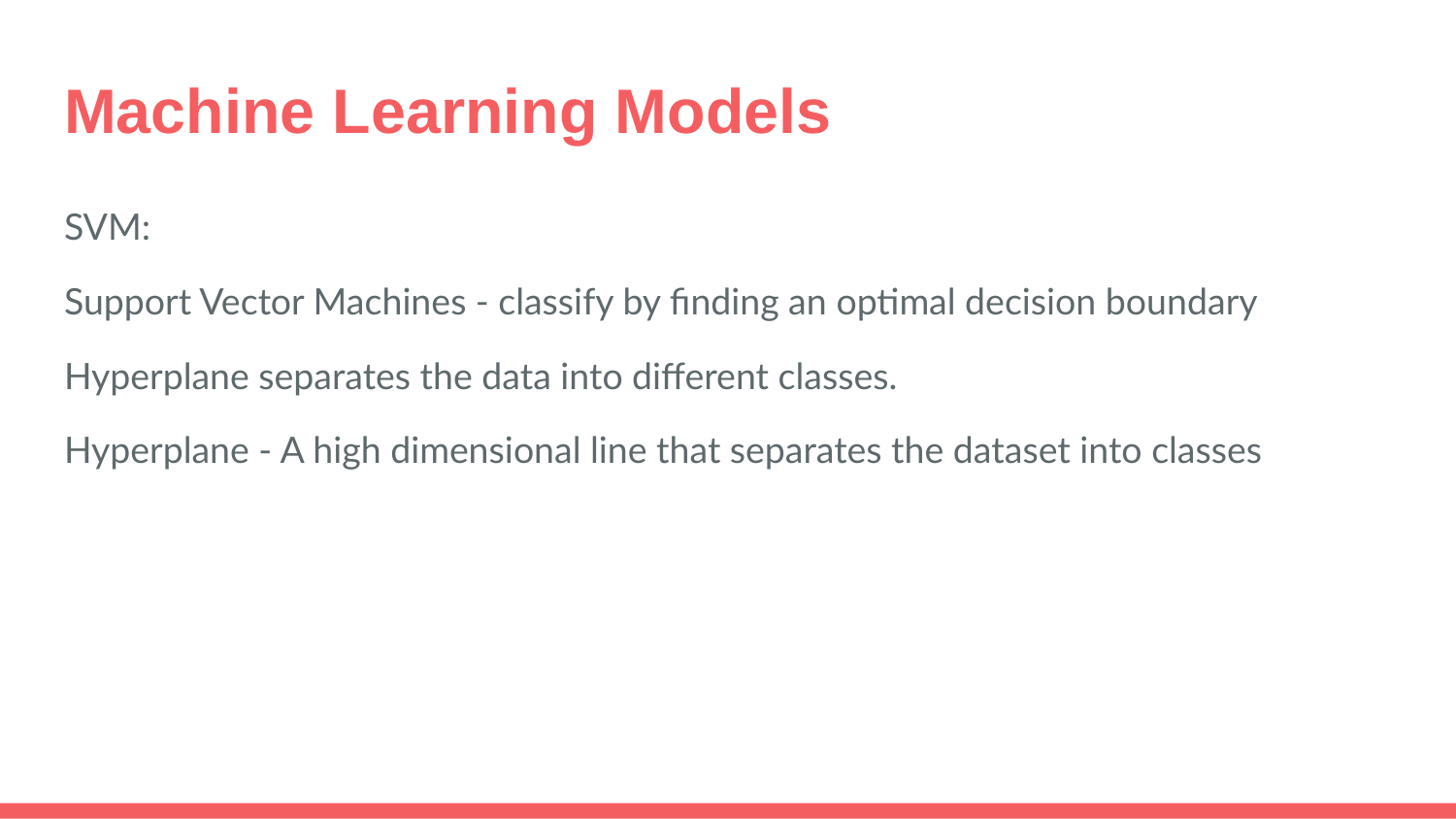

# Machine Learning Models
SVM:
Support Vector Machines - classify by finding an optimal decision boundary
Hyperplane separates the data into different classes.
Hyperplane - A high dimensional line that separates the dataset into classes